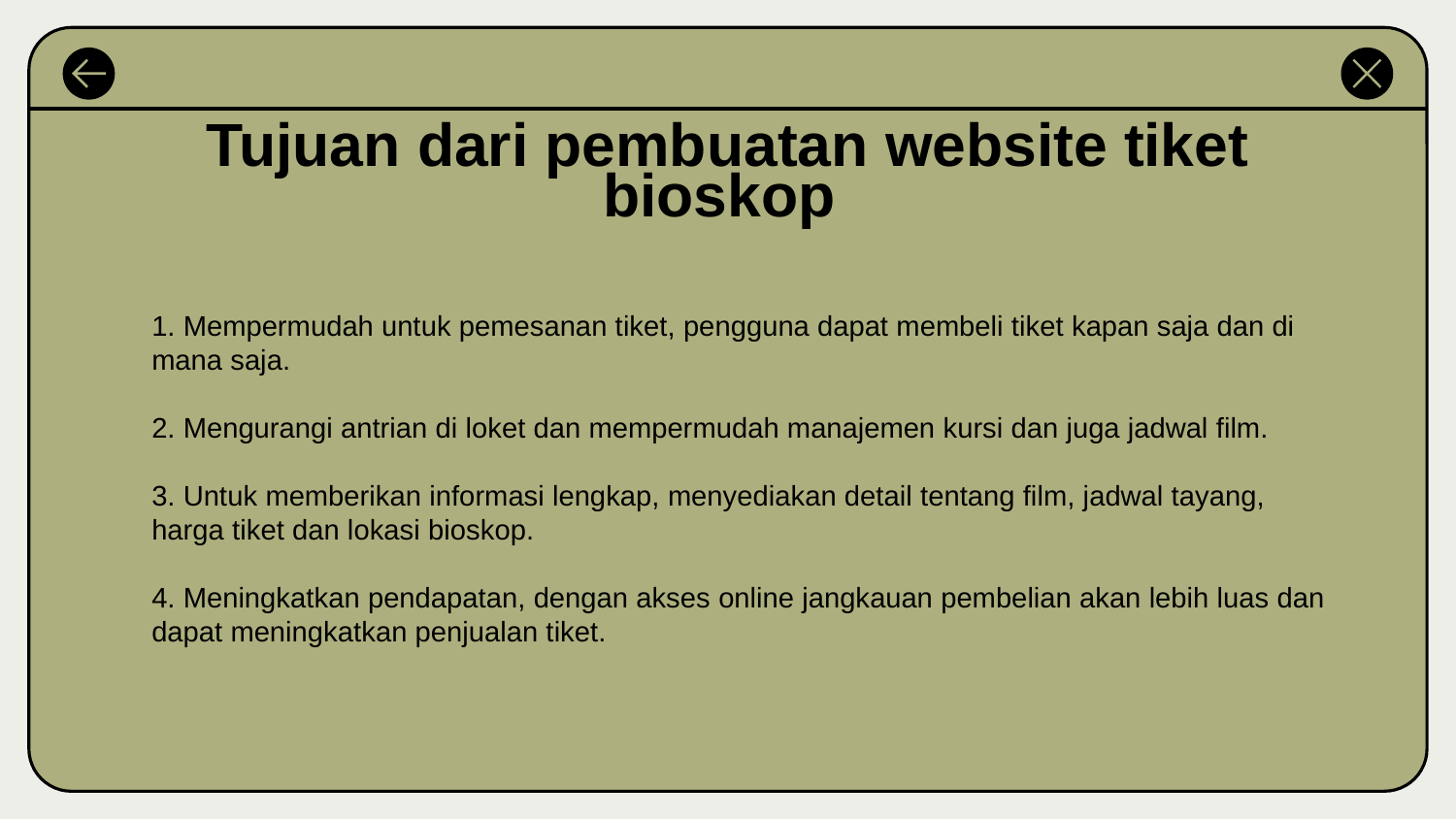

# Tujuan dari pembuatan website tiket bioskop
1. Mempermudah untuk pemesanan tiket, pengguna dapat membeli tiket kapan saja dan di mana saja.

2. Mengurangi antrian di loket dan mempermudah manajemen kursi dan juga jadwal film.

3. Untuk memberikan informasi lengkap, menyediakan detail tentang film, jadwal tayang, harga tiket dan lokasi bioskop.

4. Meningkatkan pendapatan, dengan akses online jangkauan pembelian akan lebih luas dan dapat meningkatkan penjualan tiket.